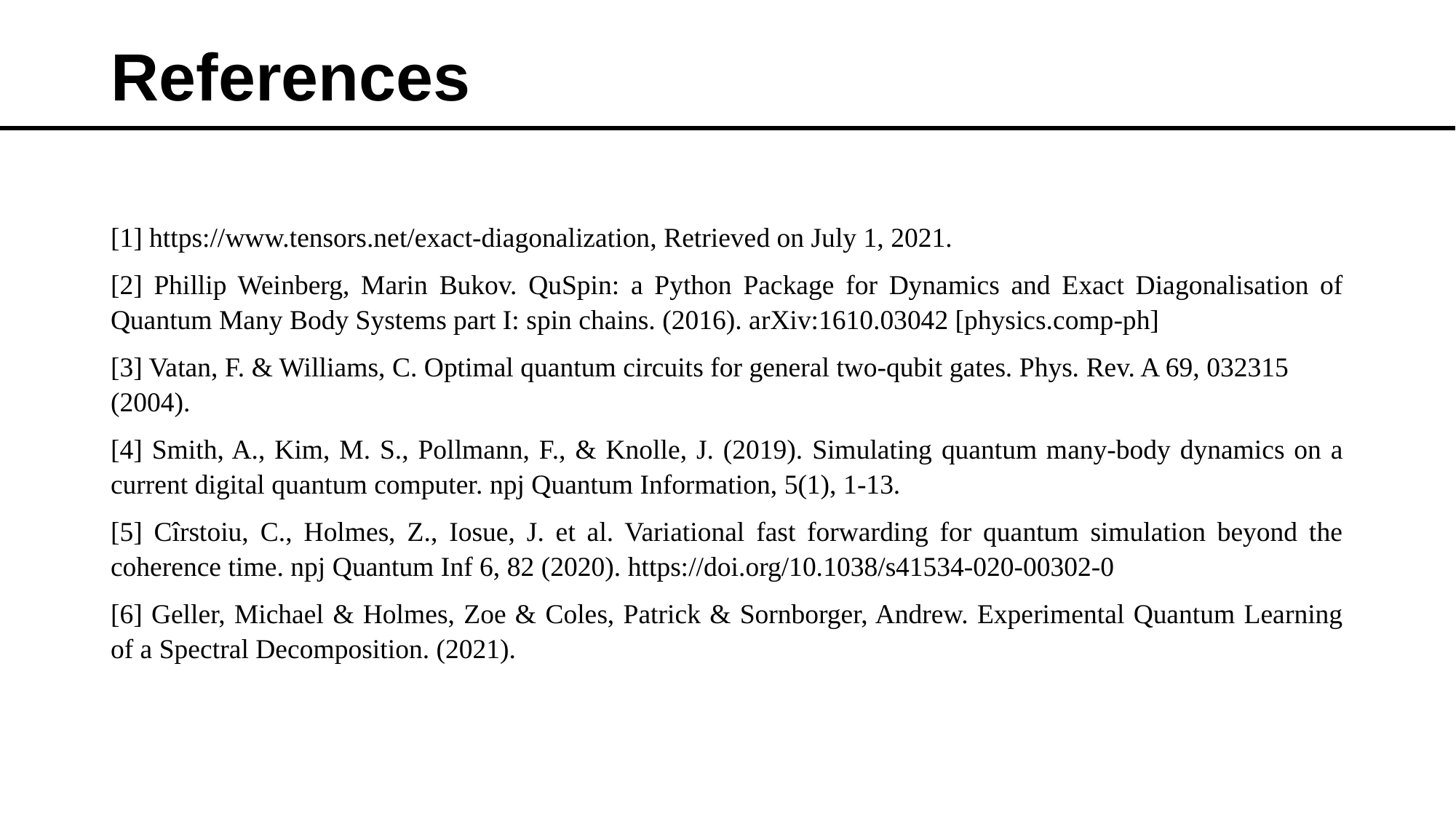

References
[1] https://www.tensors.net/exact-diagonalization, Retrieved on July 1, 2021.
[2] Phillip Weinberg, Marin Bukov. QuSpin: a Python Package for Dynamics and Exact Diagonalisation of Quantum Many Body Systems part I: spin chains. (2016). arXiv:1610.03042 [physics.comp-ph]
[3] Vatan, F. & Williams, C. Optimal quantum circuits for general two-qubit gates. Phys. Rev. A 69, 032315 (2004).
[4] Smith, A., Kim, M. S., Pollmann, F., & Knolle, J. (2019). Simulating quantum many-body dynamics on a current digital quantum computer. npj Quantum Information, 5(1), 1-13.
[5] Cîrstoiu, C., Holmes, Z., Iosue, J. et al. Variational fast forwarding for quantum simulation beyond the coherence time. npj Quantum Inf 6, 82 (2020). https://doi.org/10.1038/s41534-020-00302-0
[6] Geller, Michael & Holmes, Zoe & Coles, Patrick & Sornborger, Andrew. Experimental Quantum Learning of a Spectral Decomposition. (2021).